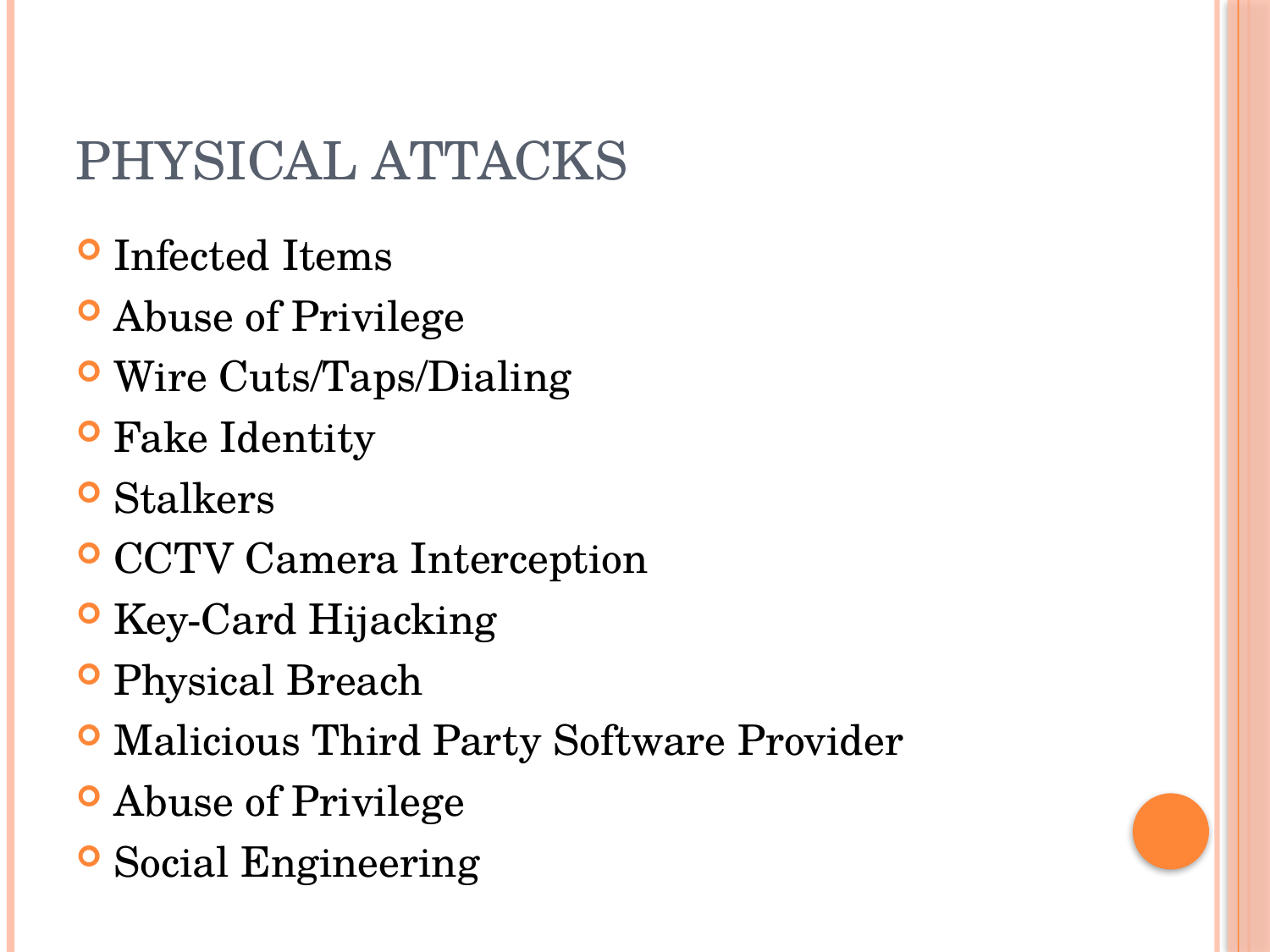

# Physical attacks
Infected Items
Abuse of Privilege
Wire Cuts/Taps/Dialing
Fake Identity
Stalkers
CCTV Camera Interception
Key-Card Hijacking
Physical Breach
Malicious Third Party Software Provider
Abuse of Privilege
Social Engineering